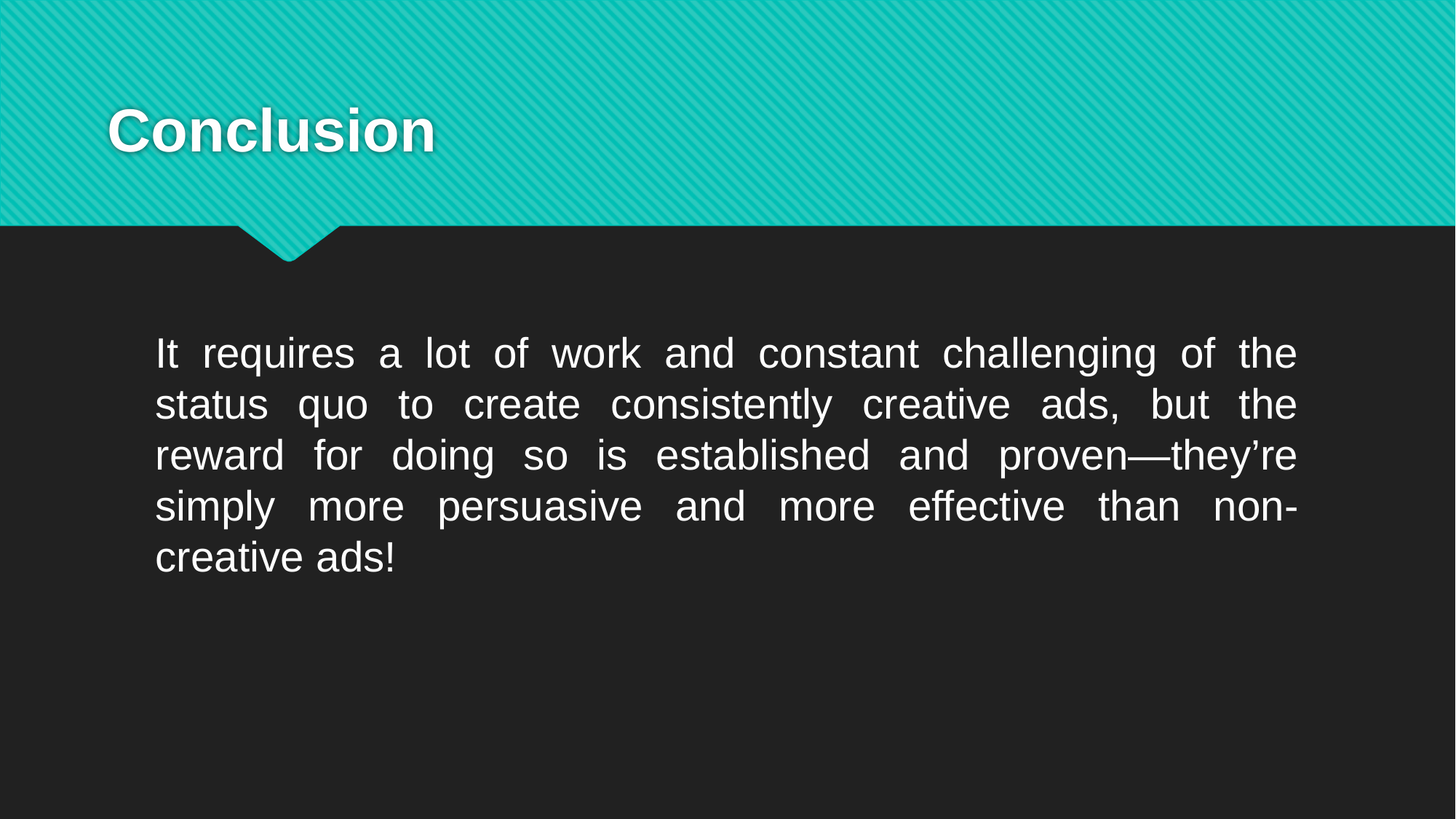

# Conclusion
It requires a lot of work and constant challenging of the status quo to create consistently creative ads, but the reward for doing so is established and proven—they’re simply more persuasive and more effective than non-creative ads!